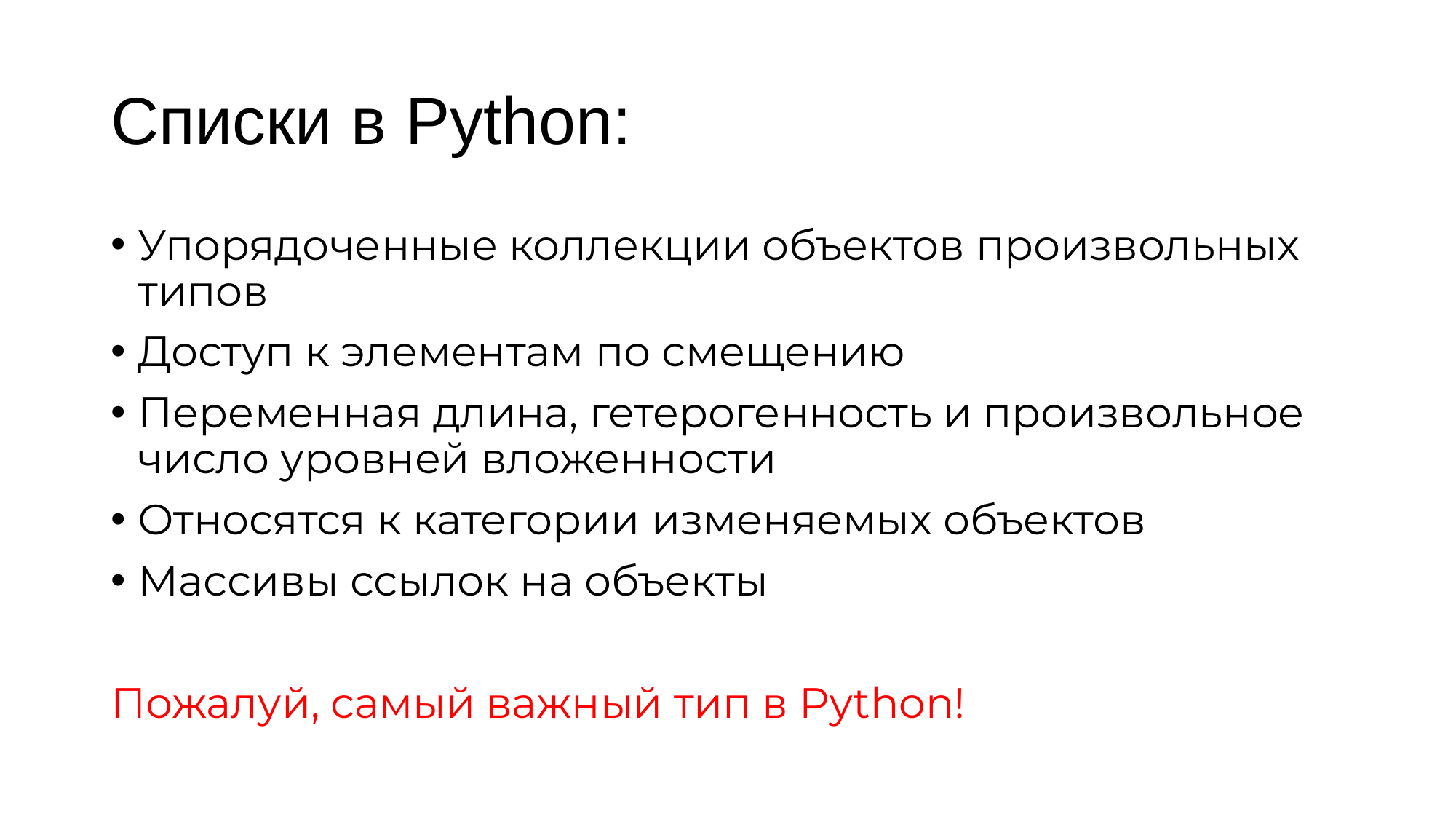

# Списки в Python:
Упорядоченные коллекции объектов произвольных типов
Доступ к элементам по смещению
Переменная длина, гетерогенность и произвольное число уровней вложенности
Относятся к категории изменяемых объектов
Массивы ссылок на объекты

Пожалуй, самый важный тип в Python!